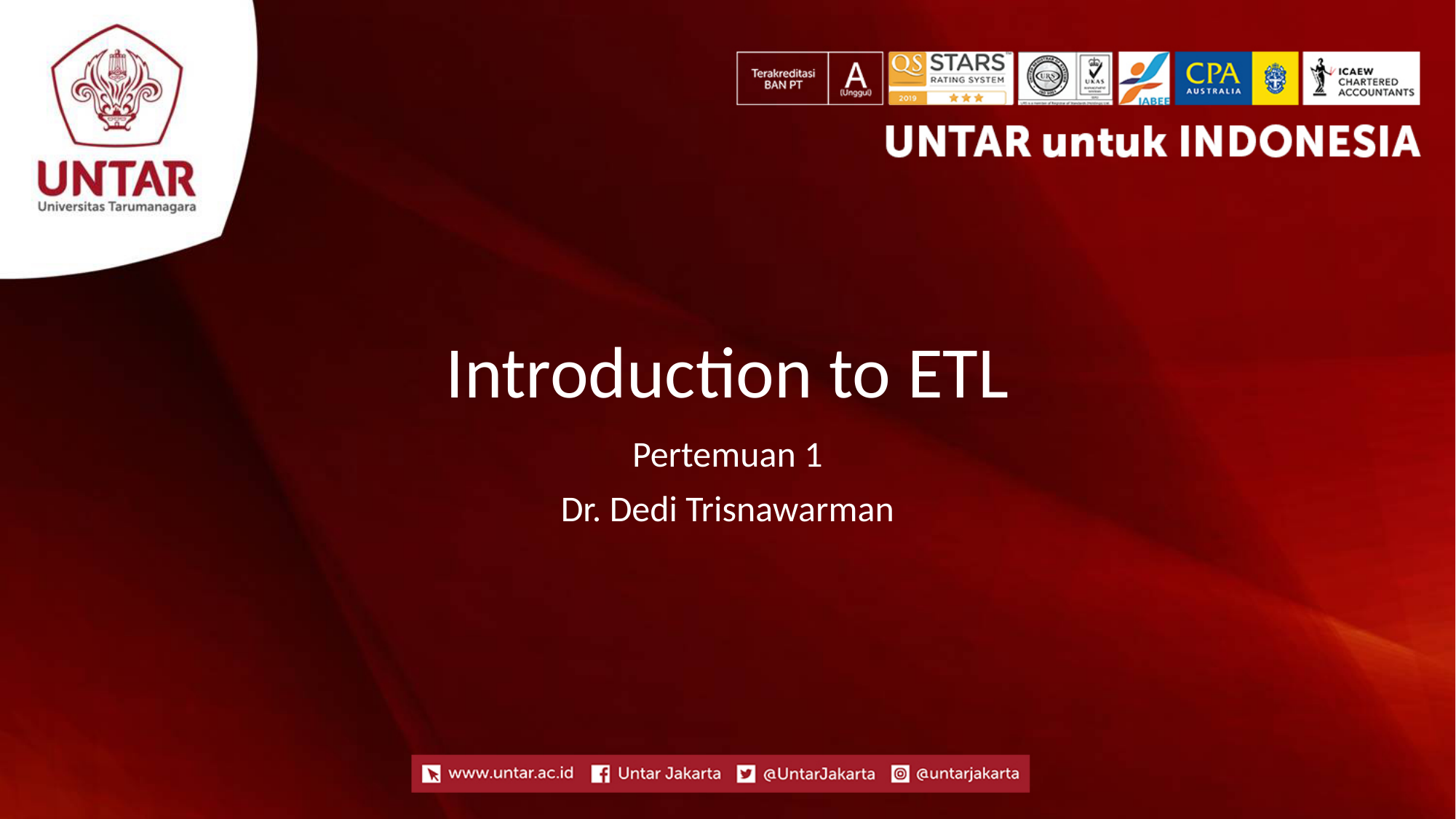

# Introduction to ETL
Pertemuan 1
Dr. Dedi Trisnawarman